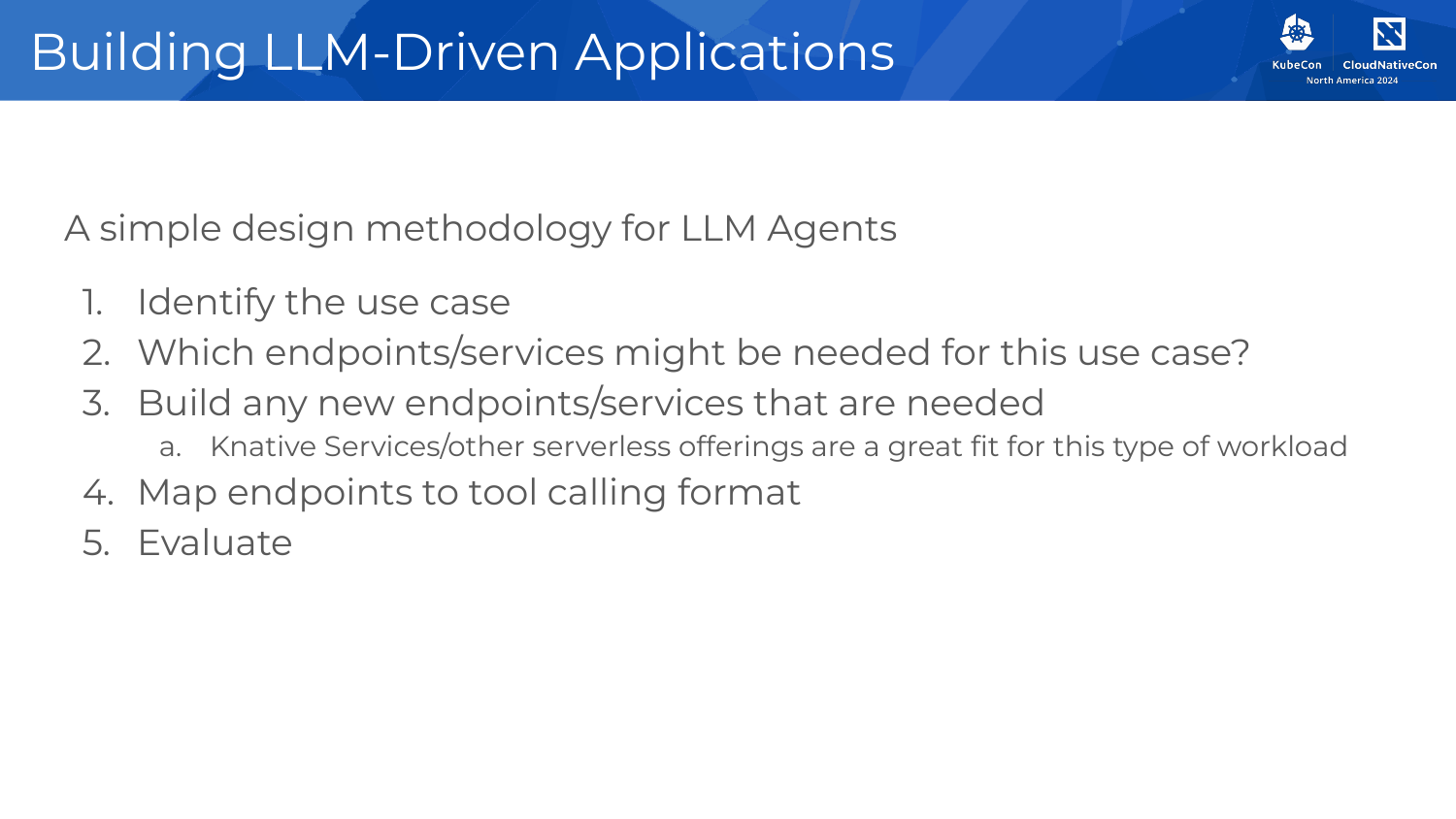

# Building LLM-Driven Applications
A simple design methodology for LLM Agents
Identify the use case
Which endpoints/services might be needed for this use case?
Build any new endpoints/services that are needed
Knative Services/other serverless offerings are a great fit for this type of workload
Map endpoints to tool calling format
Evaluate